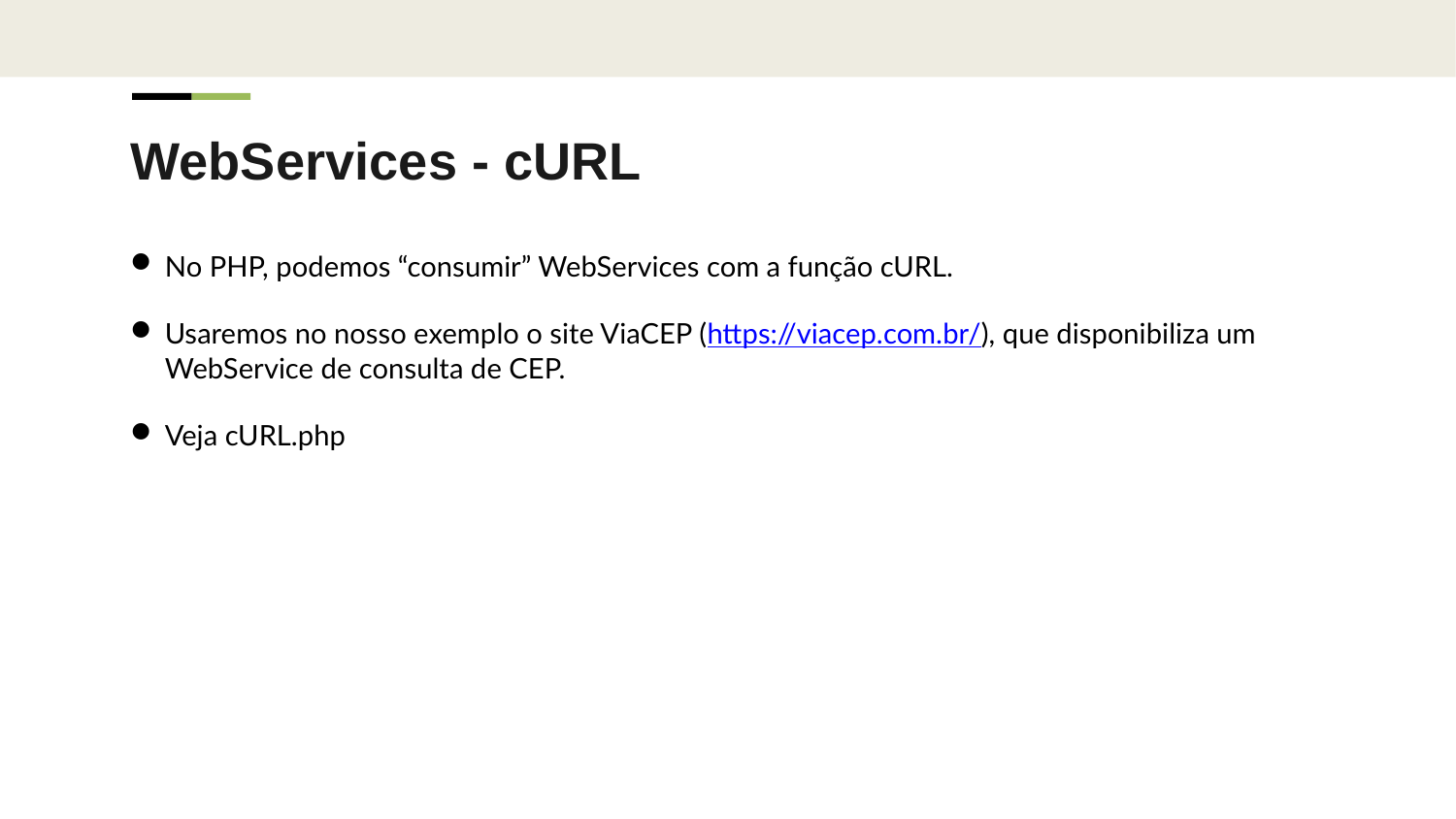

WebServices - cURL
No PHP, podemos “consumir” WebServices com a função cURL.

Usaremos no nosso exemplo o site ViaCEP (https://viacep.com.br/), que disponibiliza um WebService de consulta de CEP.

Veja cURL.php